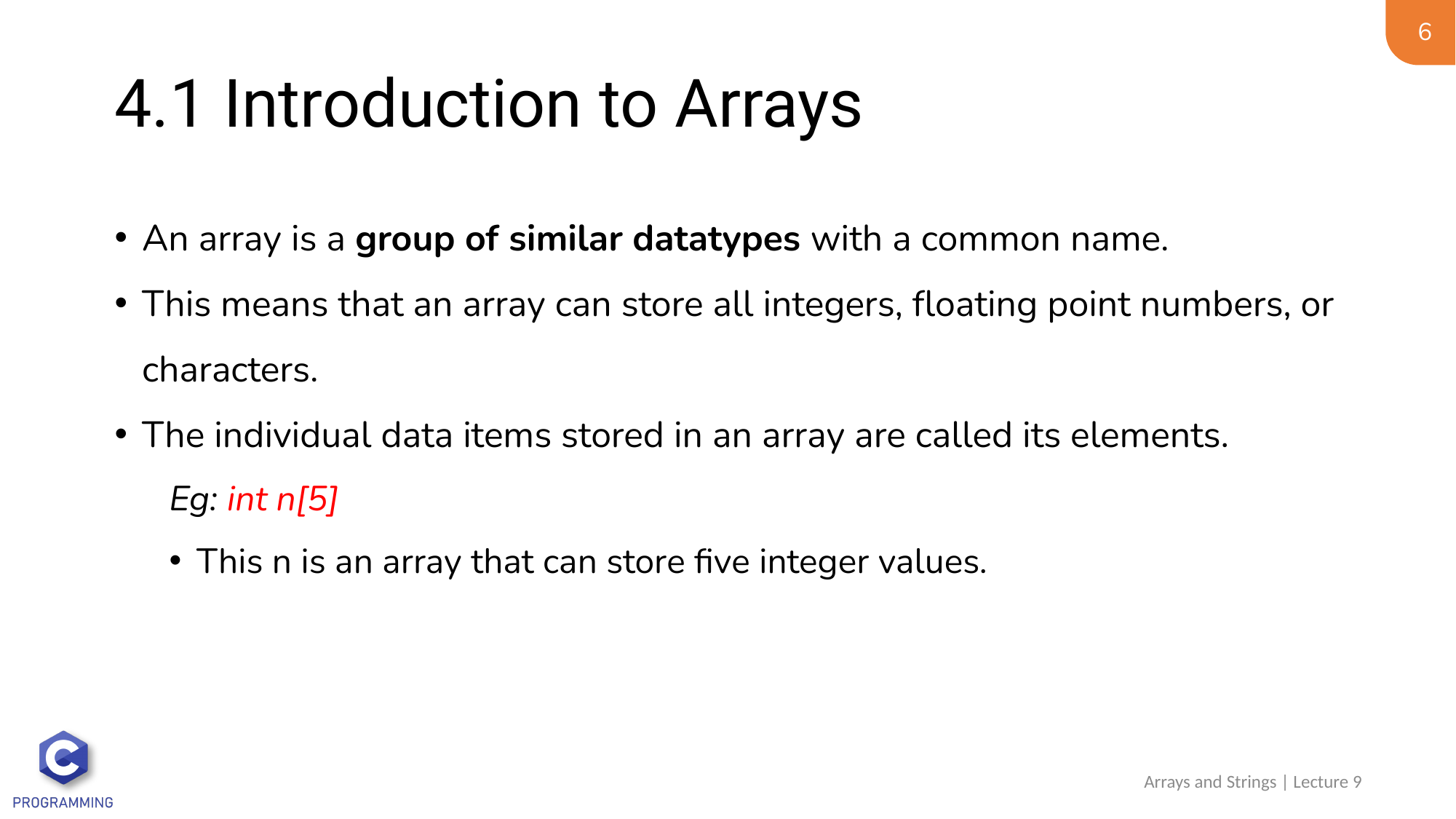

6
# 4.1 Introduction to Arrays
An array is a group of similar datatypes with a common name.
This means that an array can store all integers, floating point numbers, or characters.
The individual data items stored in an array are called its elements.
Eg: int n[5]
This n is an array that can store five integer values.

Arrays and Strings | Lecture 9